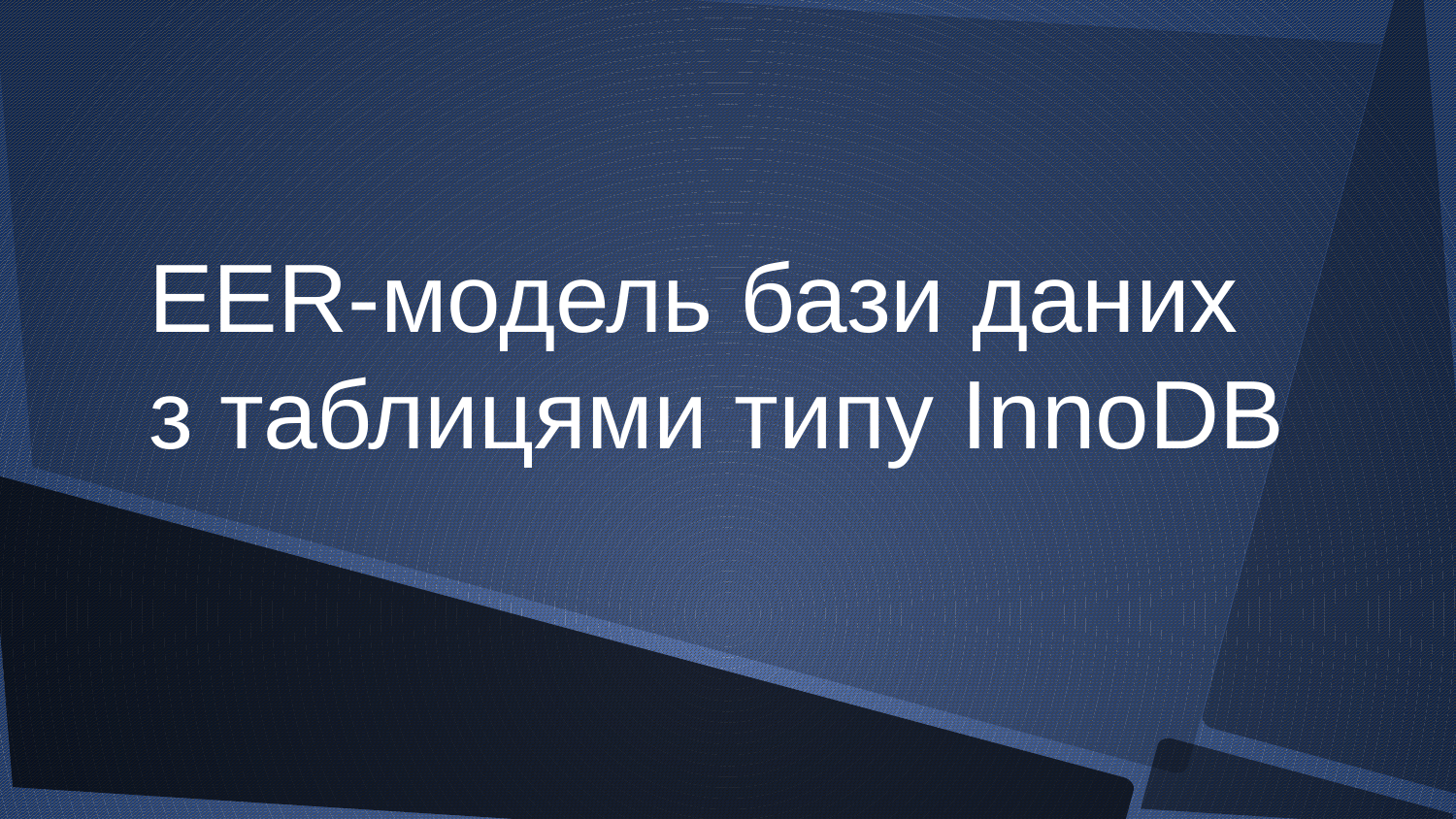

EER-модель бази даних з таблицями типу InnoDB